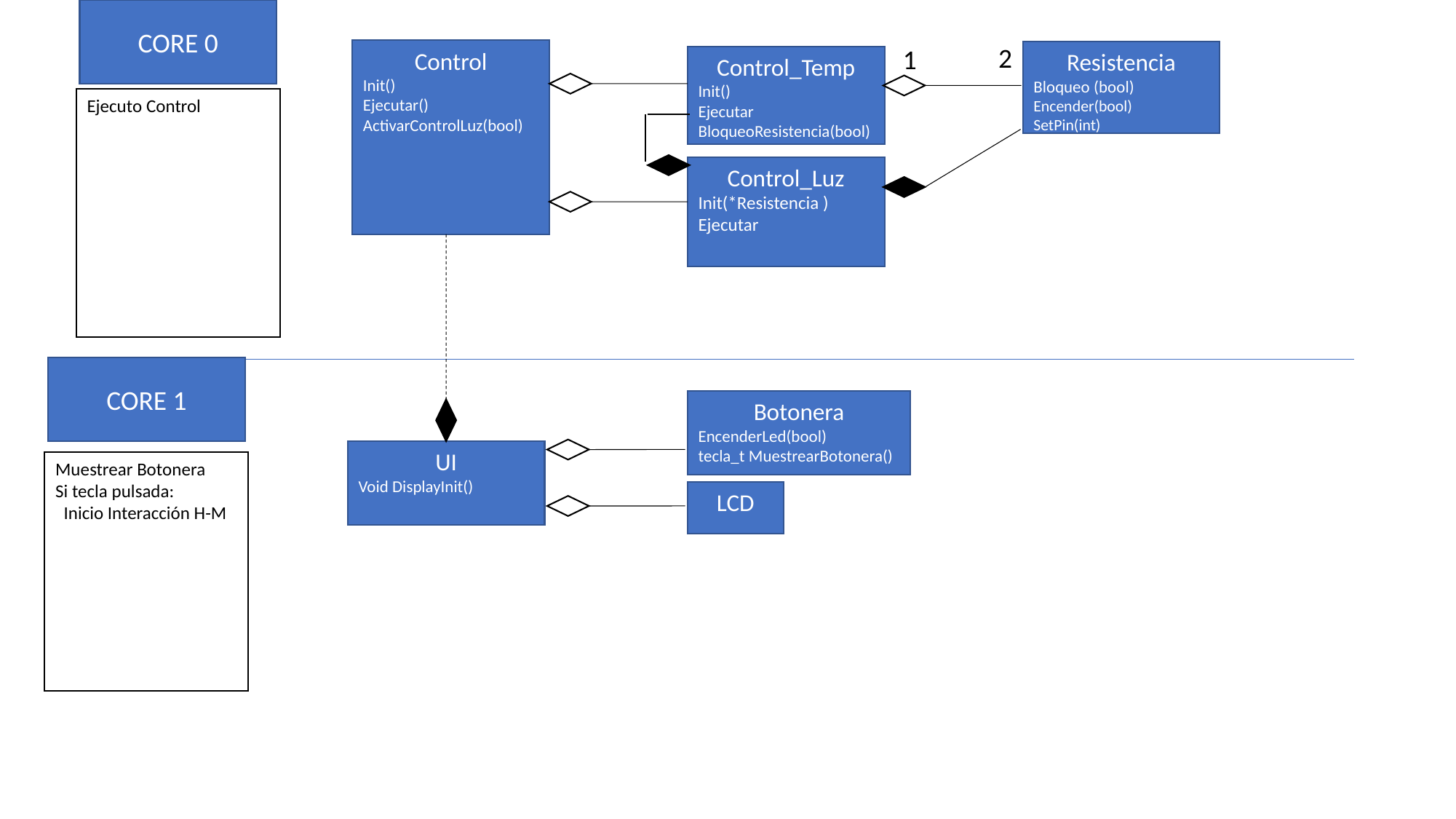

CORE 0
Control
Init()
Ejecutar()
ActivarControlLuz(bool)

Resistencia
Bloqueo (bool)
Encender(bool)
SetPin(int)
2
1
Control_Temp
Init()
Ejecutar
BloqueoResistencia(bool)

Ejecuto Control

Control_Luz
Init(*Resistencia )
Ejecutar

CORE 1
Botonera
EncenderLed(bool)
tecla_t MuestrearBotonera()

UI
Void DisplayInit()
Muestrear Botonera
Si tecla pulsada:
  Inicio Interacción H-M
LCD